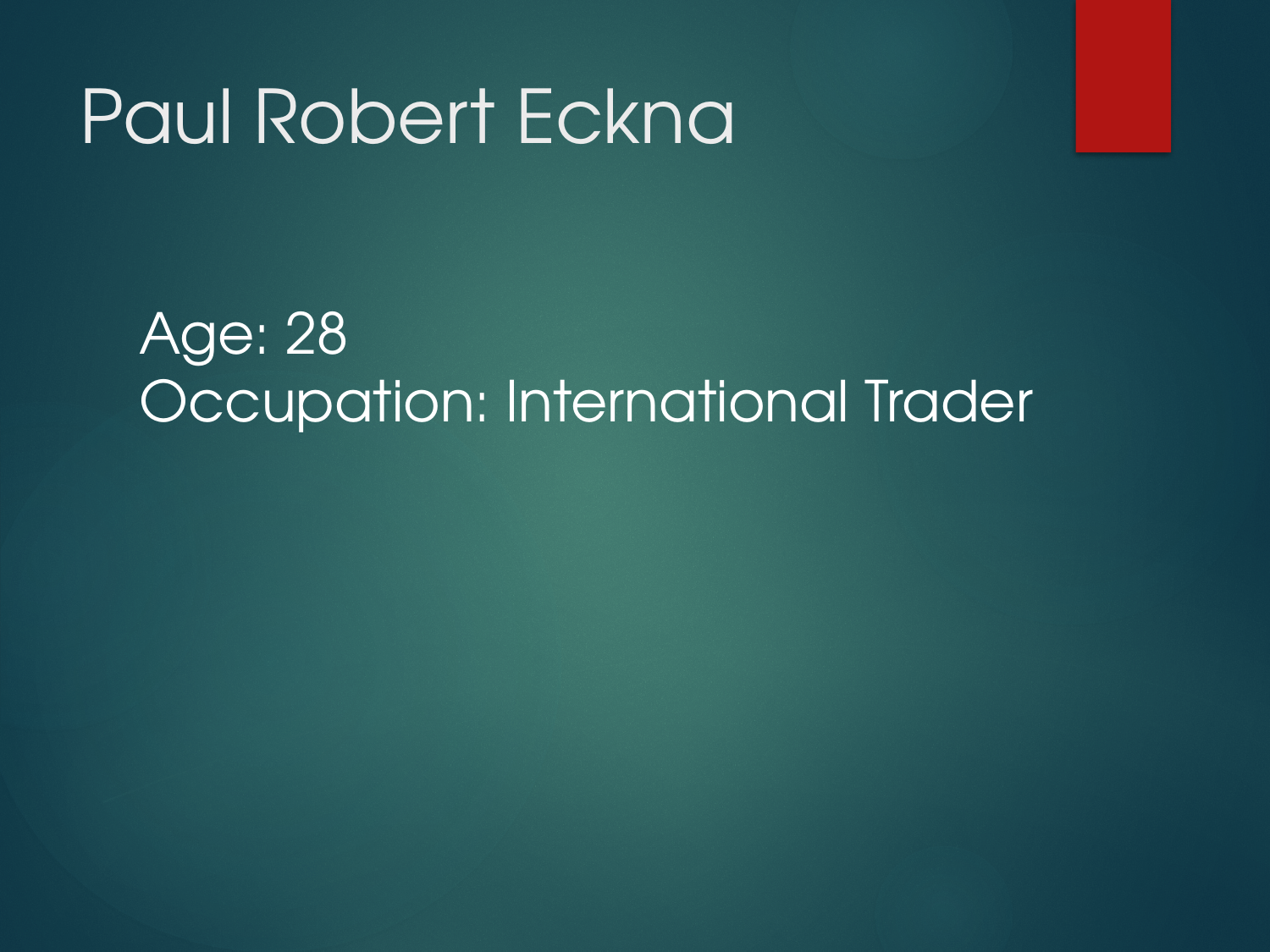

# Paul Robert Eckna

Age: 28
Occupation: International Trader